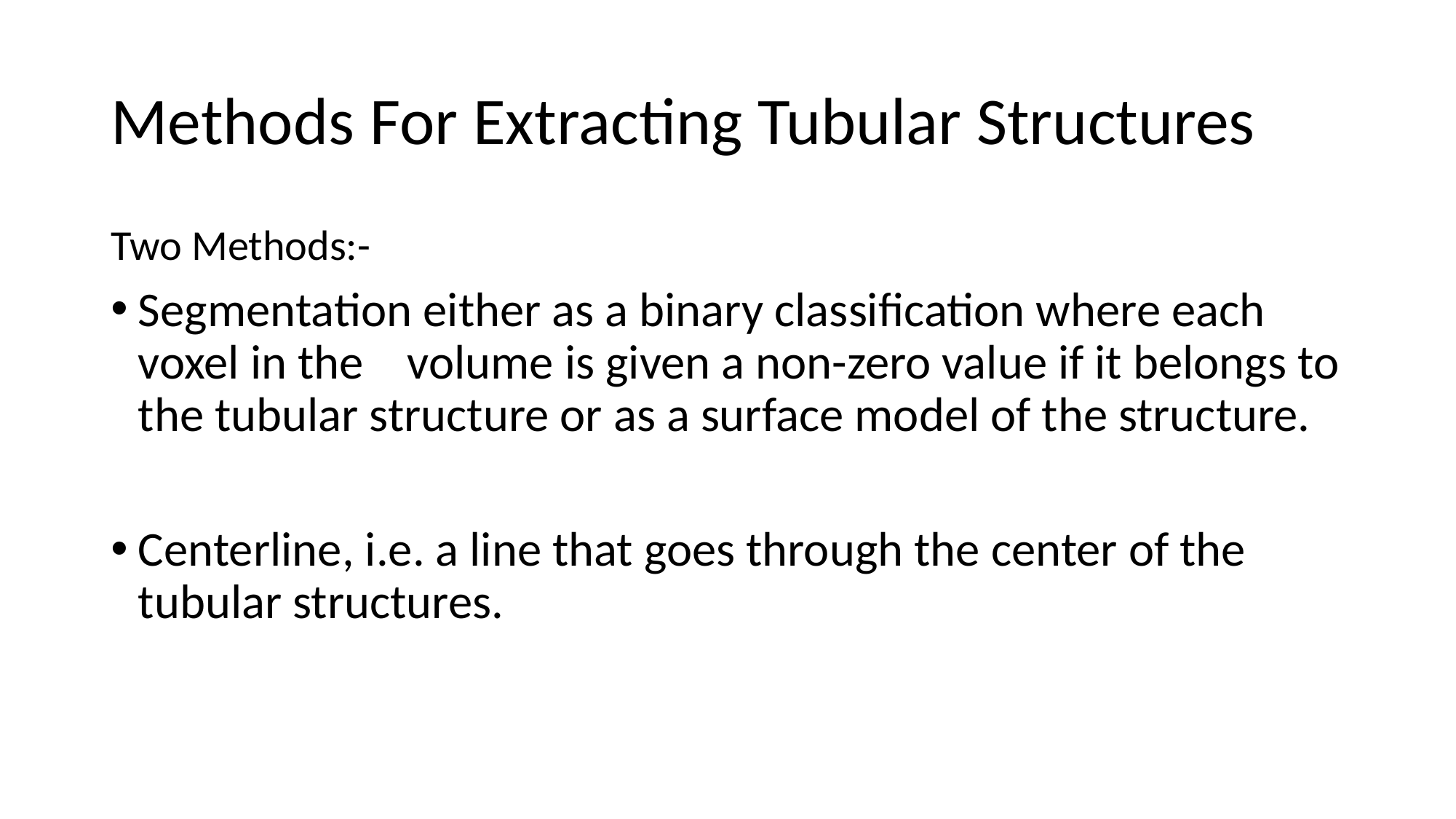

# Methods For Extracting Tubular Structures
Two Methods:-
Segmentation either as a binary classification where each voxel in the    volume is given a non-zero value if it belongs to the tubular structure or as a surface model of the structure.

Centerline, i.e. a line that goes through the center of the tubular structures.